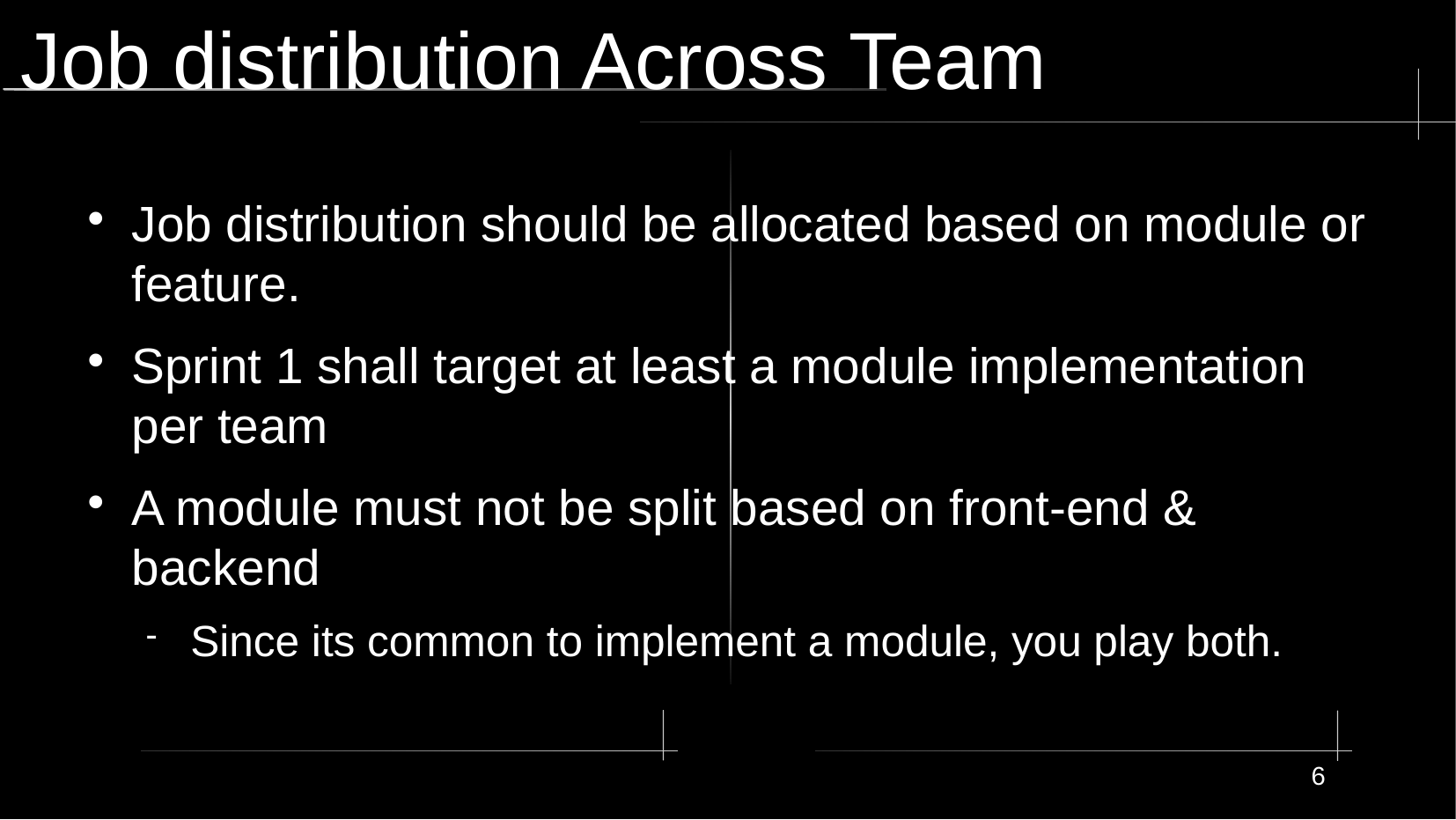

# Job distribution Across Team
Job distribution should be allocated based on module or feature.
Sprint 1 shall target at least a module implementation per team
A module must not be split based on front-end & backend
Since its common to implement a module, you play both.
6